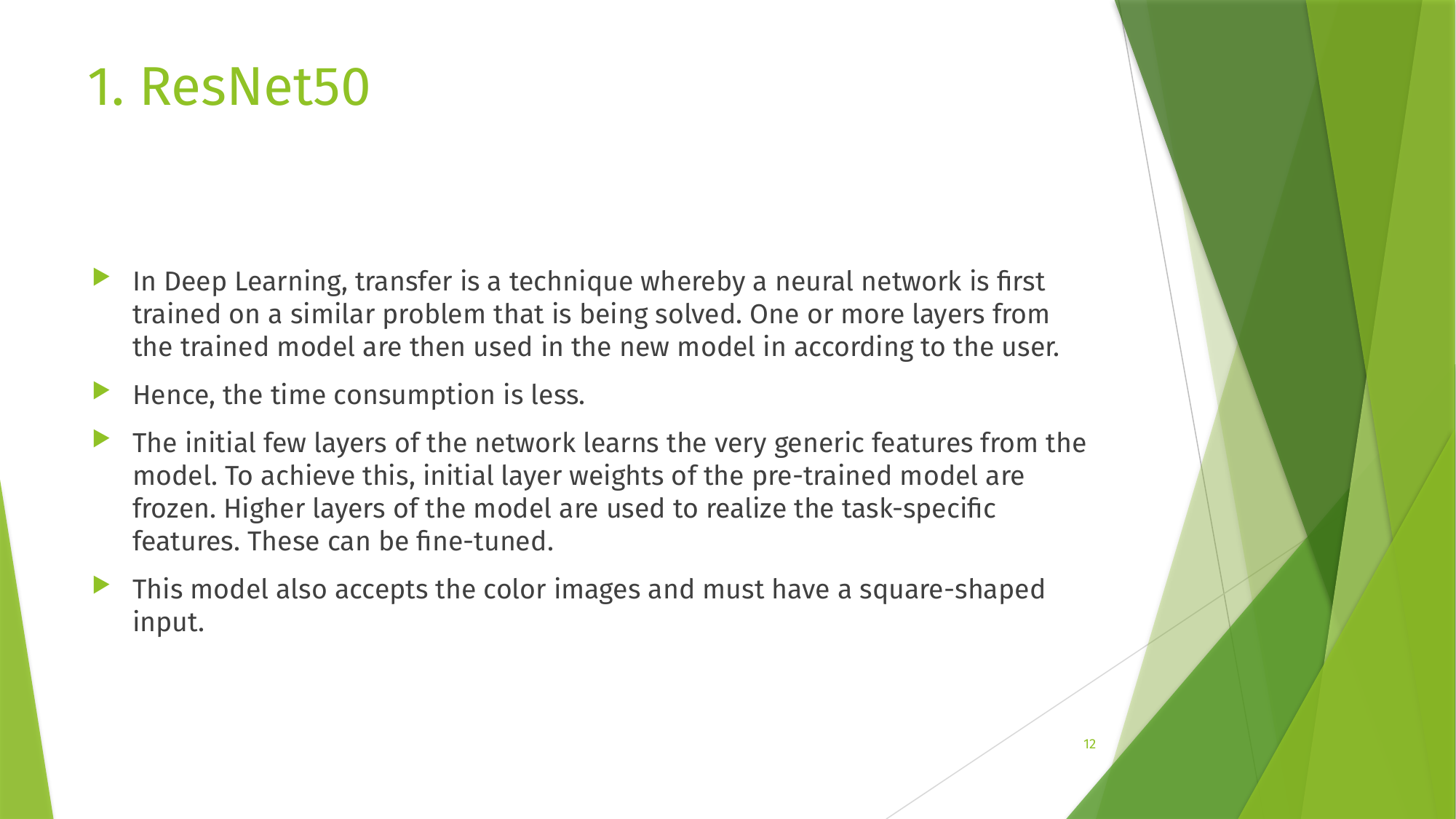

# 1. ResNet50
In Deep Learning, transfer is a technique whereby a neural network is first trained on a similar problem that is being solved. One or more layers from the trained model are then used in the new model in according to the user.
Hence, the time consumption is less.
The initial few layers of the network learns the very generic features from the model. To achieve this, initial layer weights of the pre-trained model are frozen. Higher layers of the model are used to realize the task-specific features. These can be fine-tuned.
This model also accepts the color images and must have a square-shaped input.

12